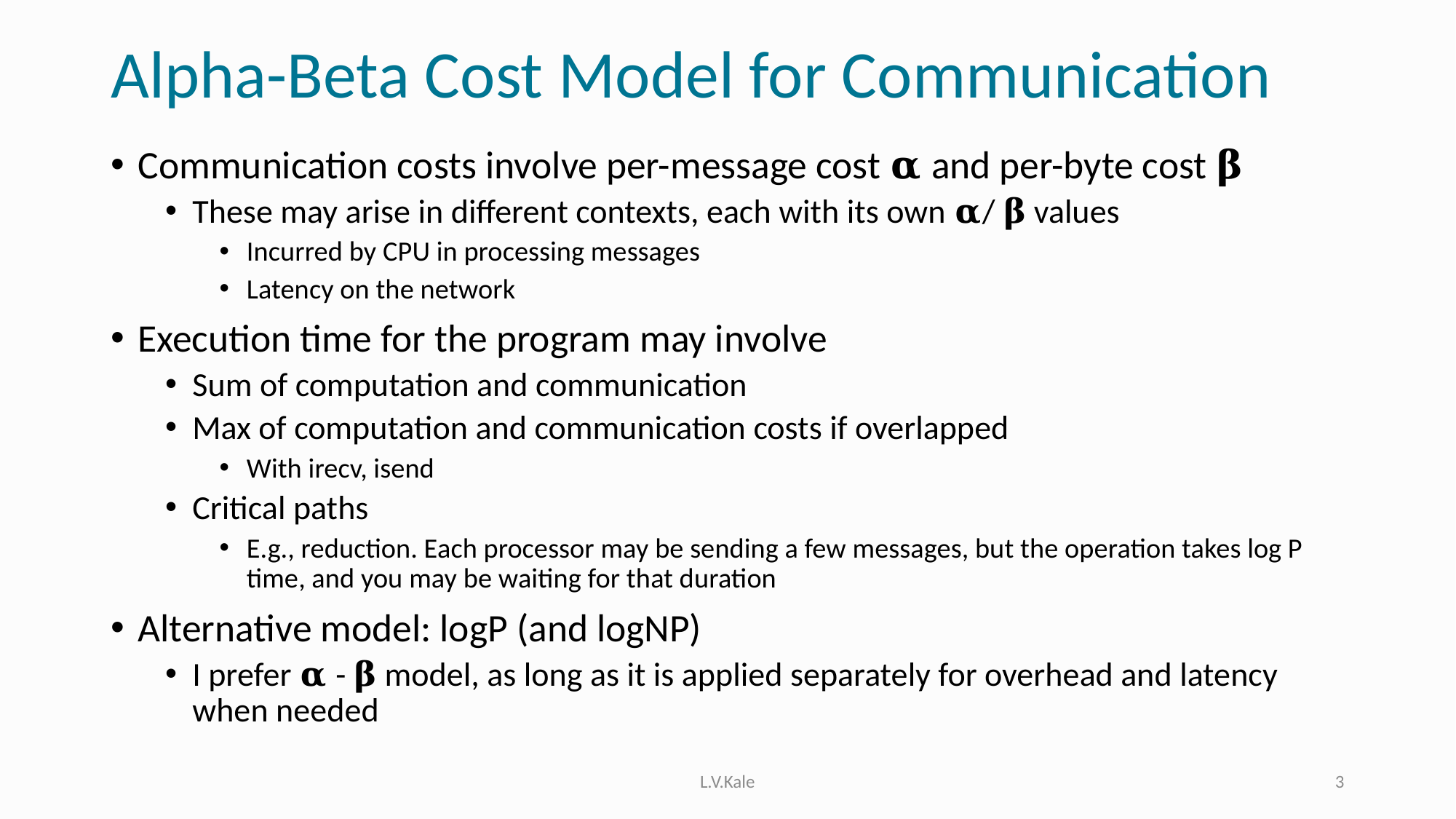

# Alpha-Beta Cost Model for Communication
Communication costs involve per-message cost 𝛂 and per-byte cost 𝛃
These may arise in different contexts, each with its own 𝛂/ 𝛃 values
Incurred by CPU in processing messages
Latency on the network
Execution time for the program may involve
Sum of computation and communication
Max of computation and communication costs if overlapped
With irecv, isend
Critical paths
E.g., reduction. Each processor may be sending a few messages, but the operation takes log P time, and you may be waiting for that duration
Alternative model: logP (and logNP)
I prefer 𝛂 - 𝛃 model, as long as it is applied separately for overhead and latency when needed

L.V.Kale
3